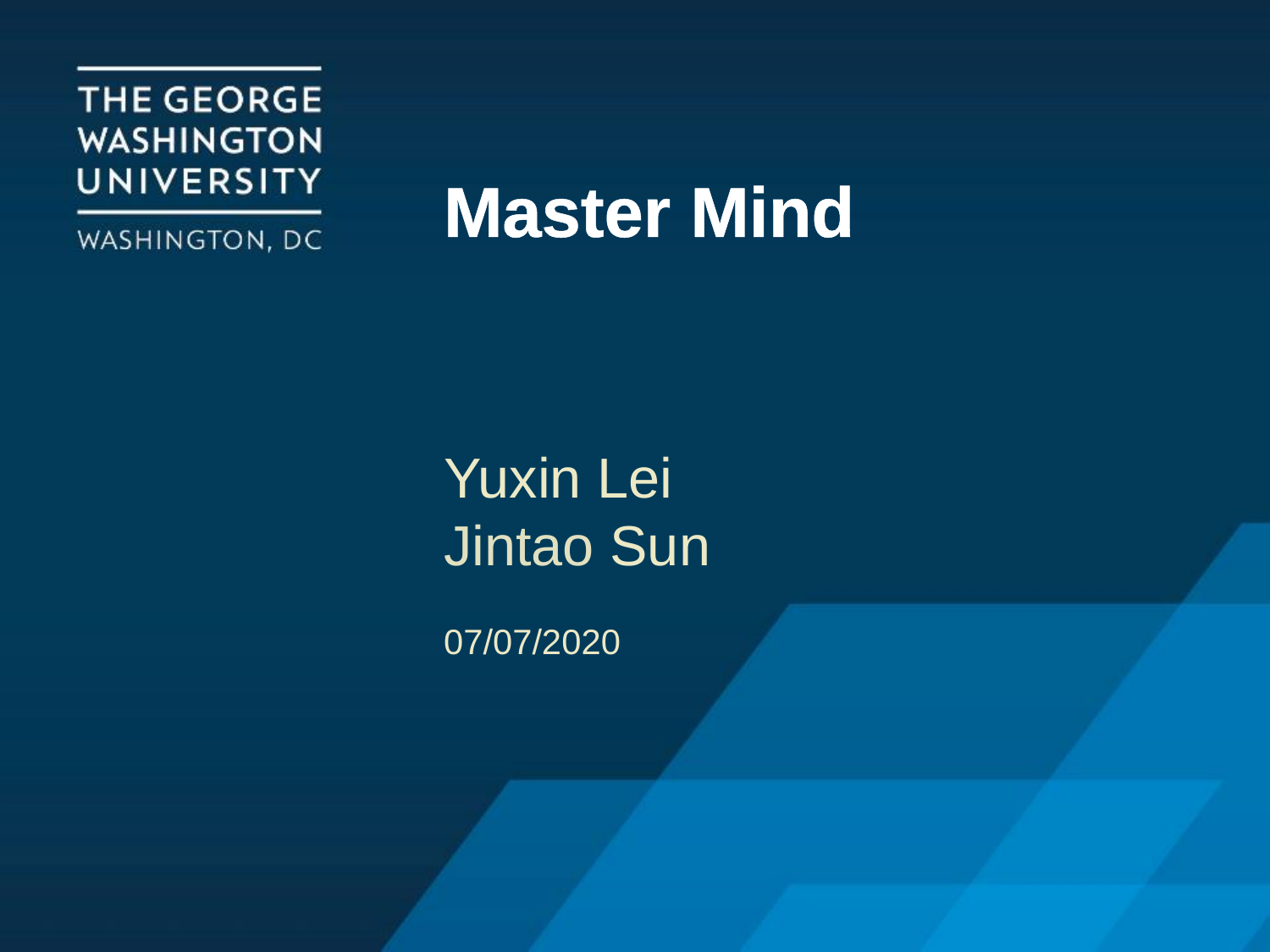

# Master Mind
Yuxin Lei
Jintao Sun

07/07/2020